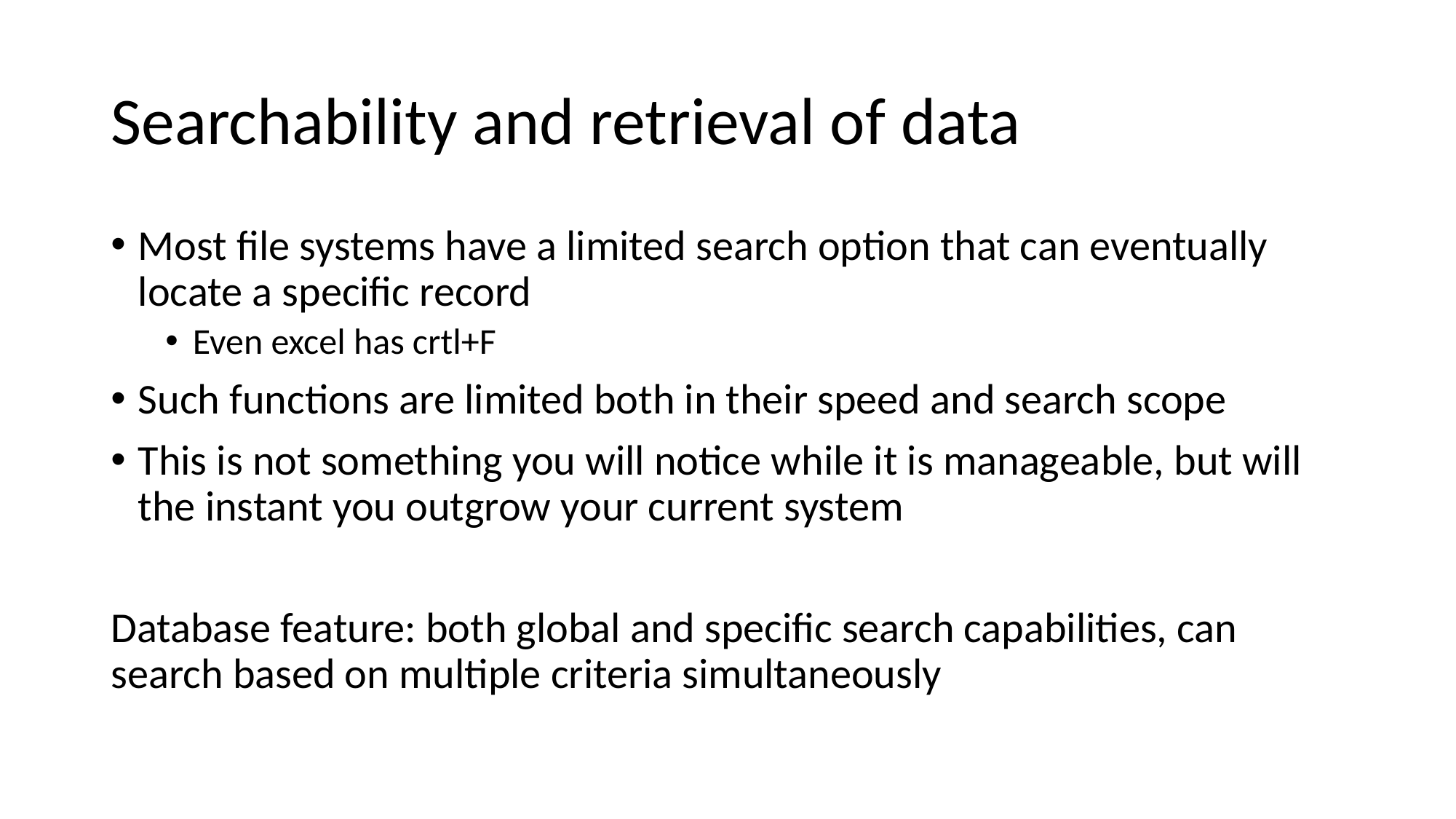

# Searchability and retrieval of data
Most file systems have a limited search option that can eventually locate a specific record
Even excel has crtl+F
Such functions are limited both in their speed and search scope
This is not something you will notice while it is manageable, but will the instant you outgrow your current system

Database feature: both global and specific search capabilities, can search based on multiple criteria simultaneously